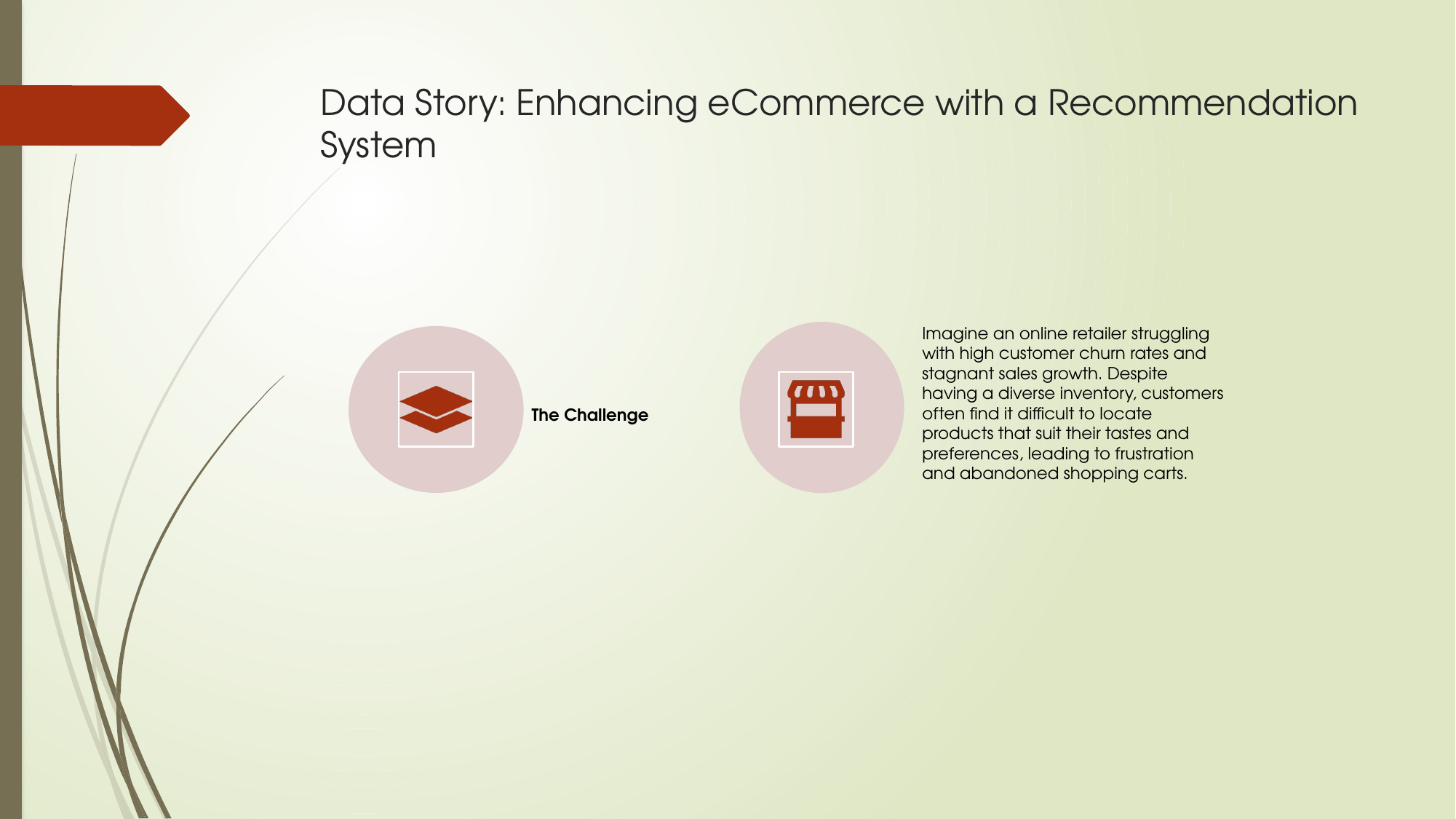

# Data Story: Enhancing eCommerce with a Recommendation System
The Challenge
Imagine an online retailer struggling with high customer churn rates and stagnant sales growth. Despite having a diverse inventory, customers often find it difficult to locate products that suit their tastes and preferences, leading to frustration and abandoned shopping carts.